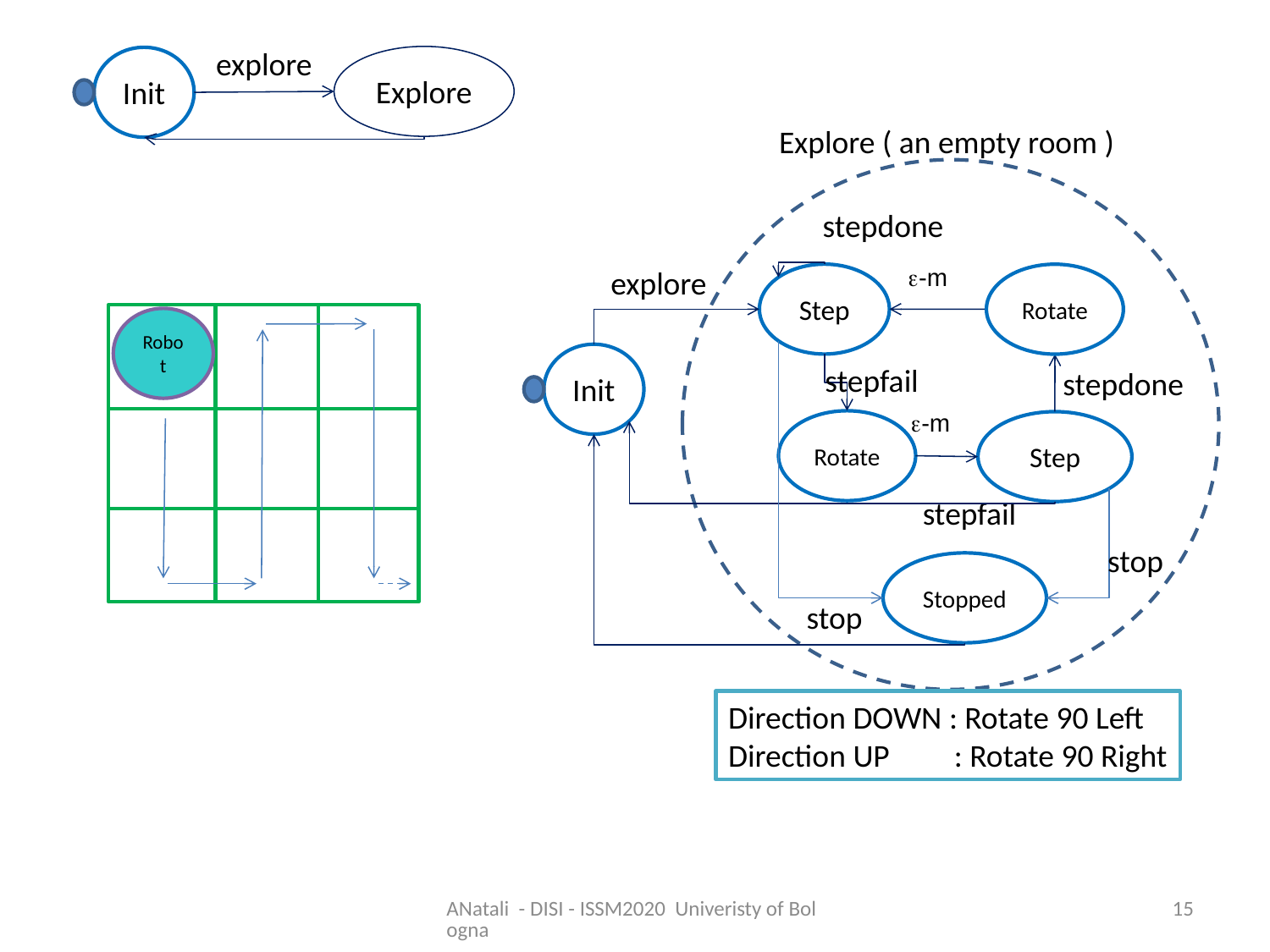

explore
Explore
Init

Explore ( an empty room )

stepdone
ε-m
explore
Step
Rotate

Robot

Init
stepfail
stepdone

ε-m
Rotate
Step
stepfail
stop
Stopped

stop
Direction DOWN : Rotate 90 Left
Direction UP         : Rotate 90 Right
ANatali  - DISI - ISSM2020  Univeristy of Bologna
15